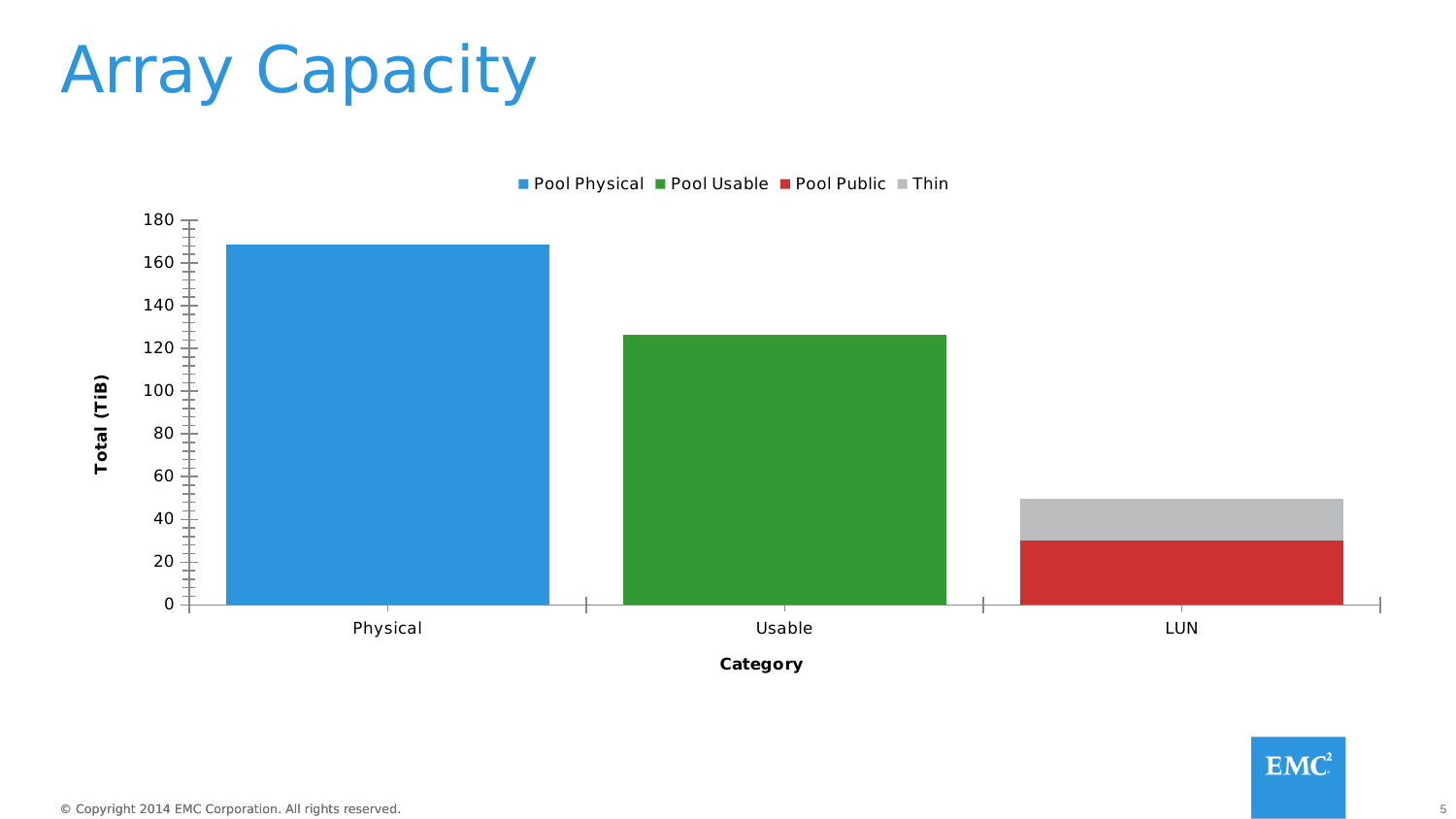

# Array Capacity

### Chart

| Category | Pool Physical | Pool Usable | Pool Public | Thin |
|---|---|---|---|---|
| Physical | 168.528320312 | None | None | None |
| Usable | None | 126.27734375 | None | None |
| LUN | None | None | 30.1787109375 | 19.66748857498169 |